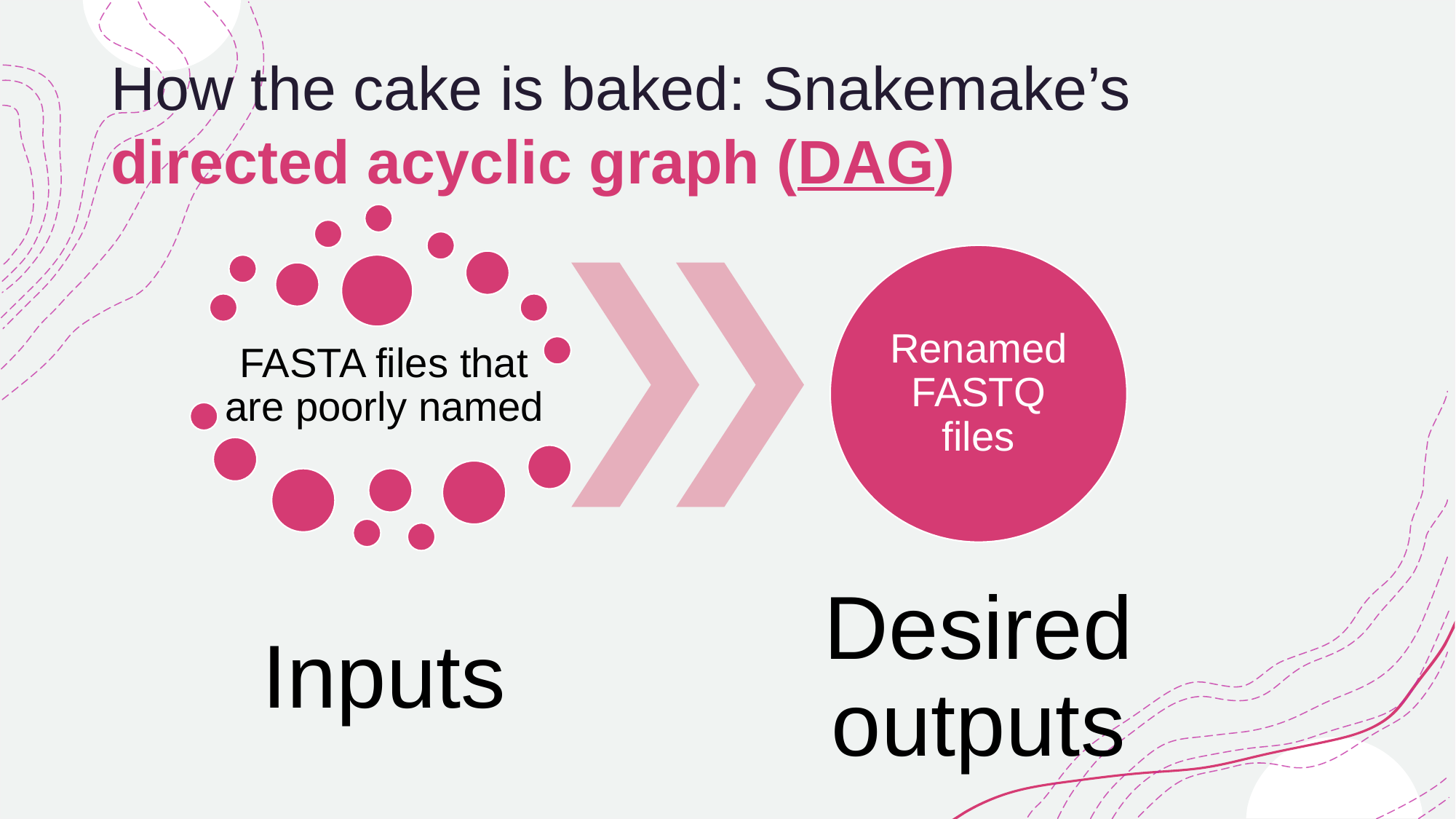

# How the cake is baked: Snakemake’s directed acyclic graph (DAG)
FASTA files that are poorly named
Inputs
Renamed FASTQ files
Desired outputs